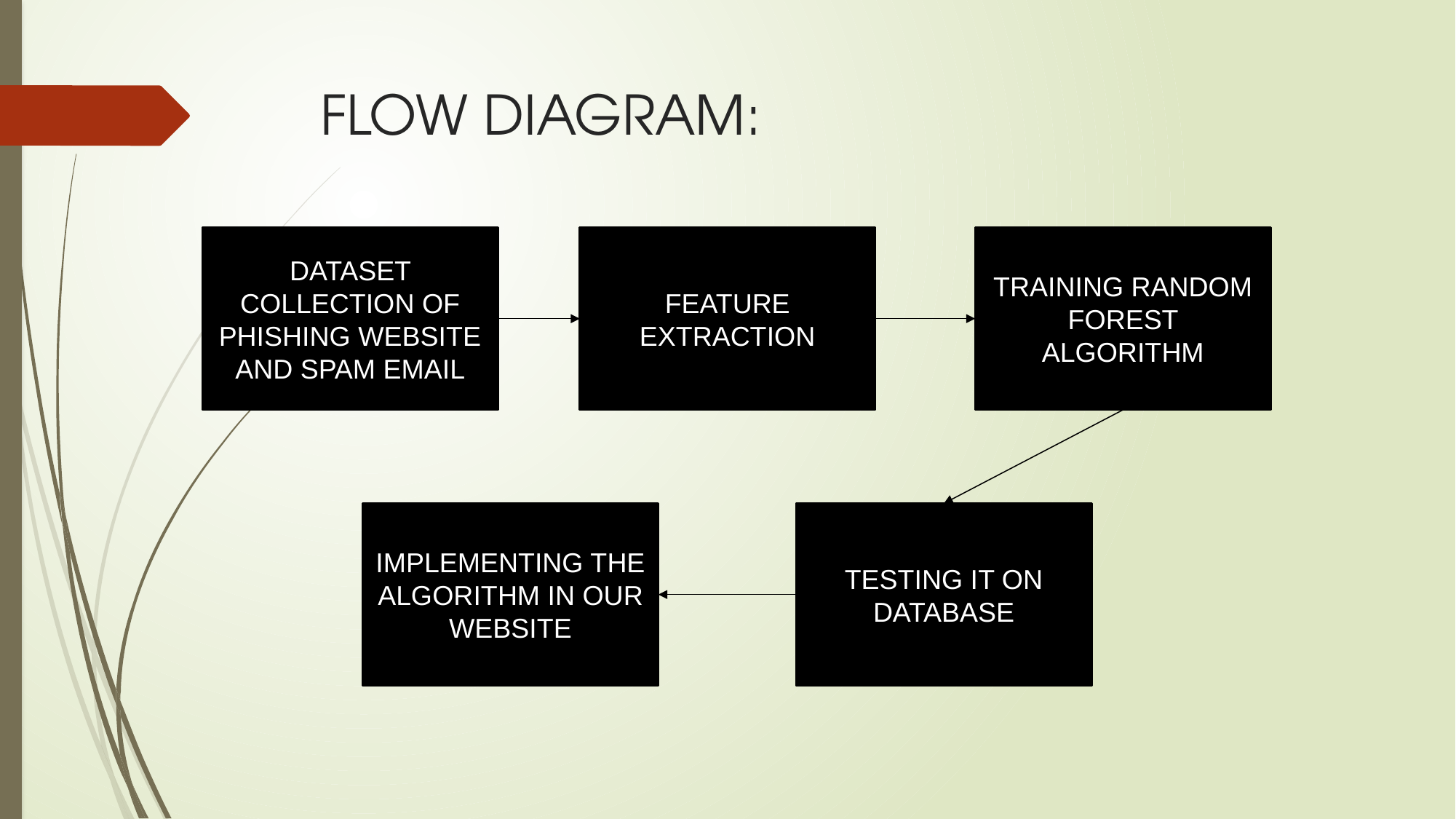

# FLOW DIAGRAM:

DATASET COLLECTION OF PHISHING WEBSITE AND SPAM EMAIL

FEATURE EXTRACTION

TRAINING RANDOM FOREST ALGORITHM

IMPLEMENTING THE ALGORITHM IN OUR WEBSITE

TESTING IT ON DATABASE